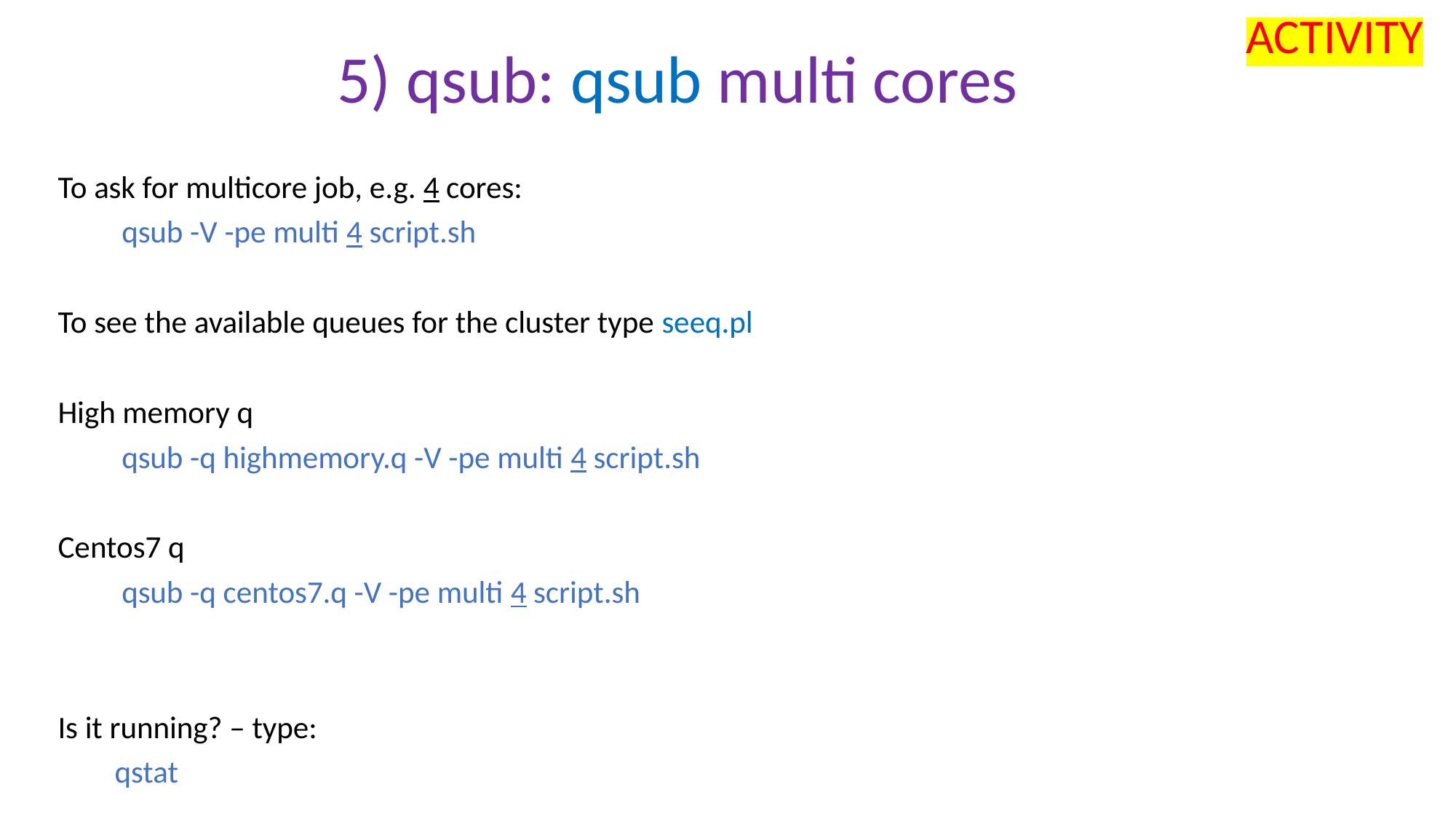

ACTIVITY
# 5) qsub: qsub multi cores

To ask for multicore job, e.g. 4 cores:
         qsub -V -pe multi 4 script.sh

To see the available queues for the cluster type seeq.pl

High memory q
         qsub -q highmemory.q -V -pe multi 4 script.sh

Centos7 q
         qsub -q centos7.q -V -pe multi 4 script.sh

Is it running? – type:
        qstat